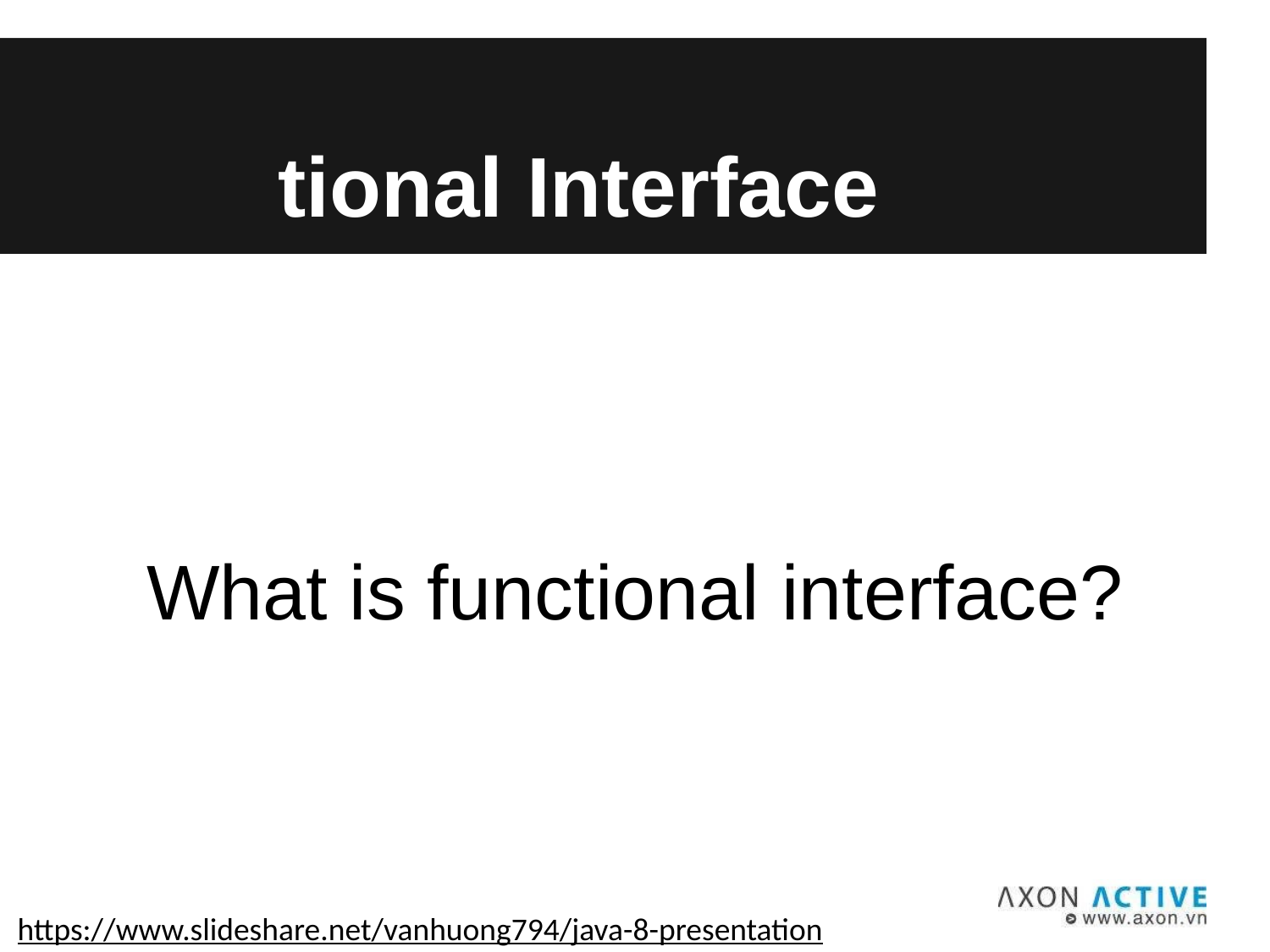

tional Interface
What is functional interface?

https://www.slideshare.net/vanhuong794/java-8-presentation